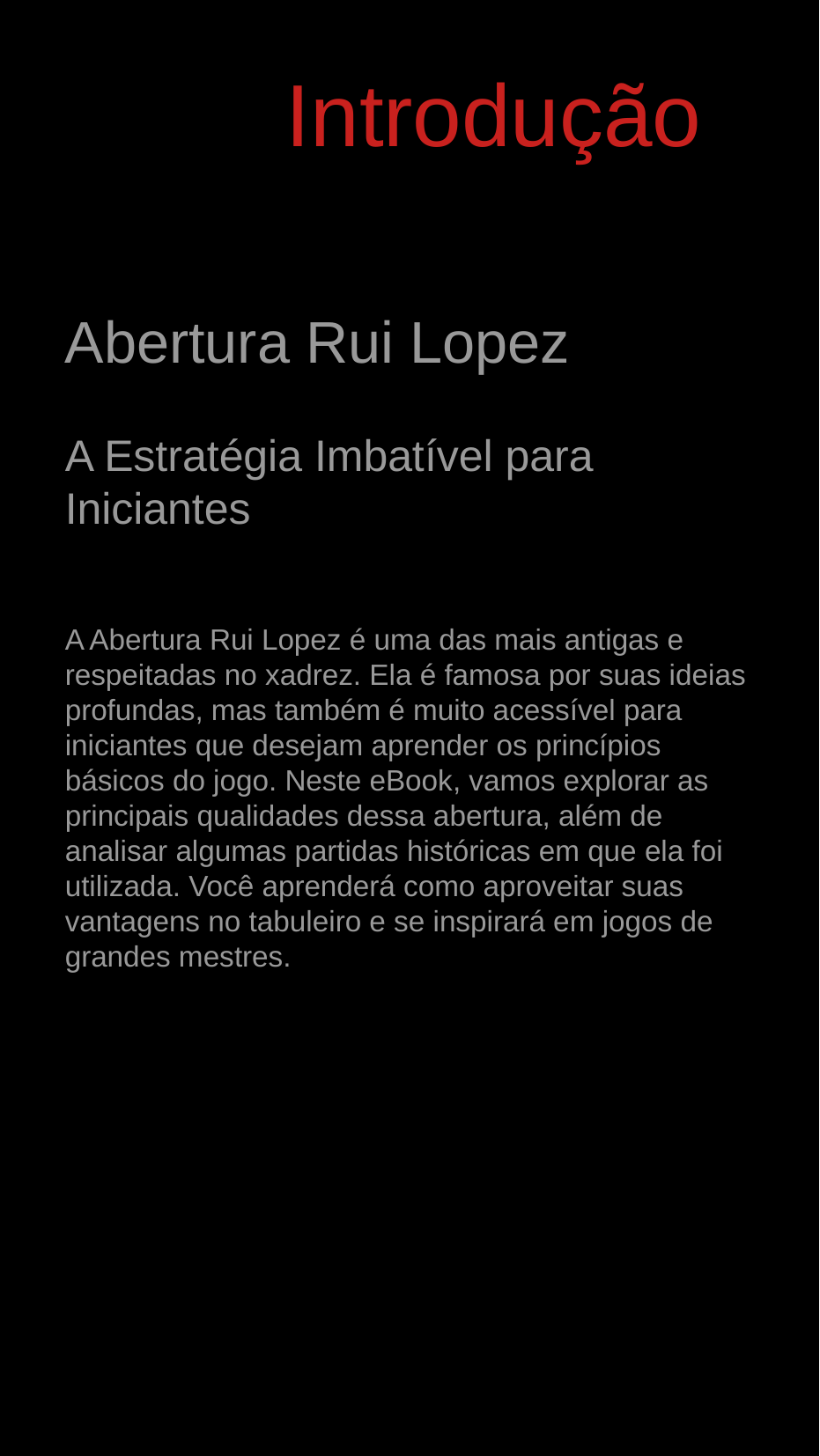

Introdução
Abertura Rui Lopez
A Estratégia Imbatível para Iniciantes

A Abertura Rui Lopez é uma das mais antigas e respeitadas no xadrez. Ela é famosa por suas ideias profundas, mas também é muito acessível para iniciantes que desejam aprender os princípios básicos do jogo. Neste eBook, vamos explorar as principais qualidades dessa abertura, além de analisar algumas partidas históricas em que ela foi utilizada. Você aprenderá como aproveitar suas vantagens no tabuleiro e se inspirará em jogos de grandes mestres.